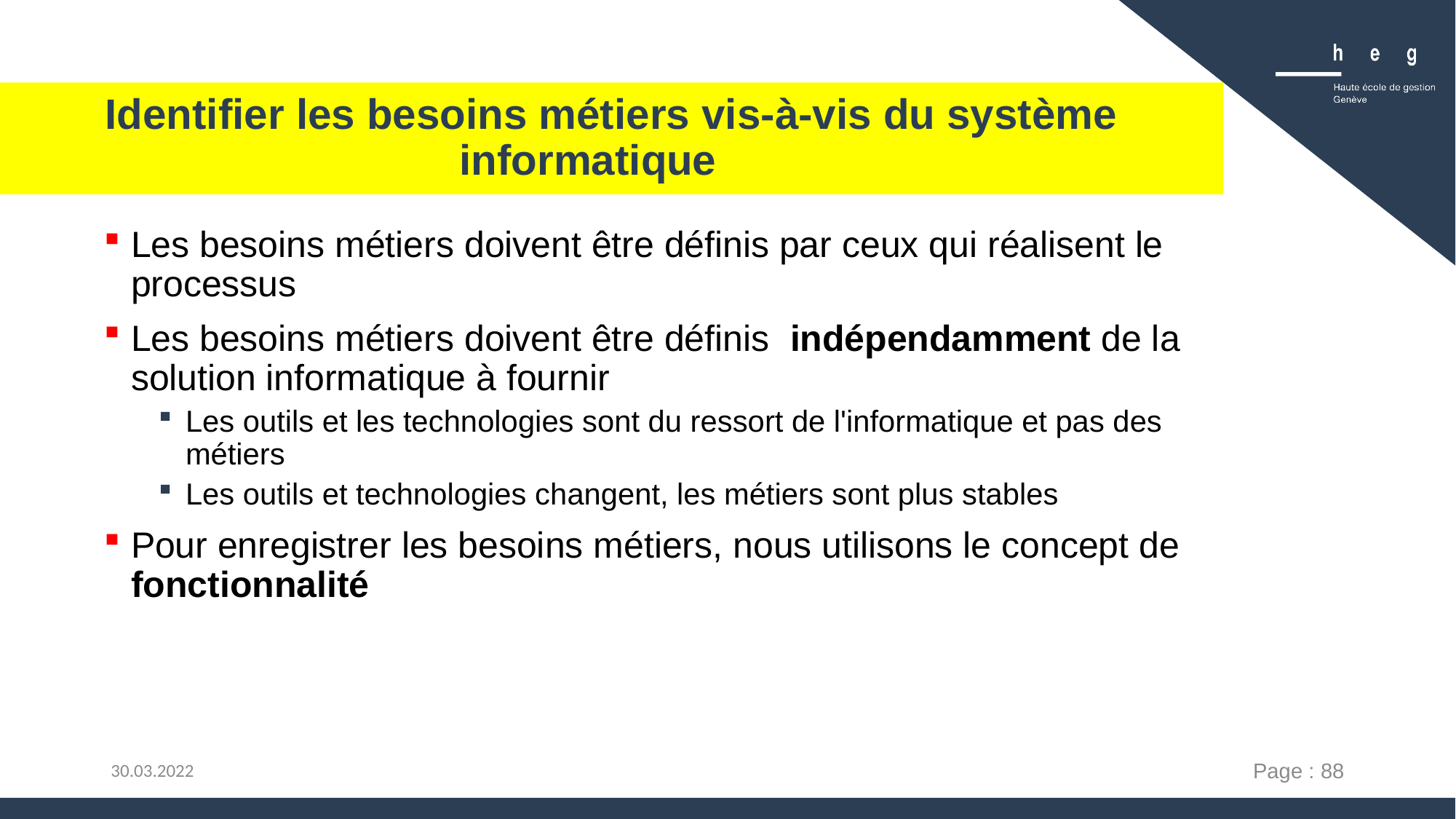

# Identifier les besoins métiers vis-à-vis du système informatique
Les besoins métiers doivent être définis par ceux qui réalisent le processus
Les besoins métiers doivent être définis  indépendamment de la solution informatique à fournir
Les outils et les technologies sont du ressort de l'informatique et pas des métiers
Les outils et technologies changent, les métiers sont plus stables
Pour enregistrer les besoins métiers, nous utilisons le concept de fonctionnalité
Page : 88